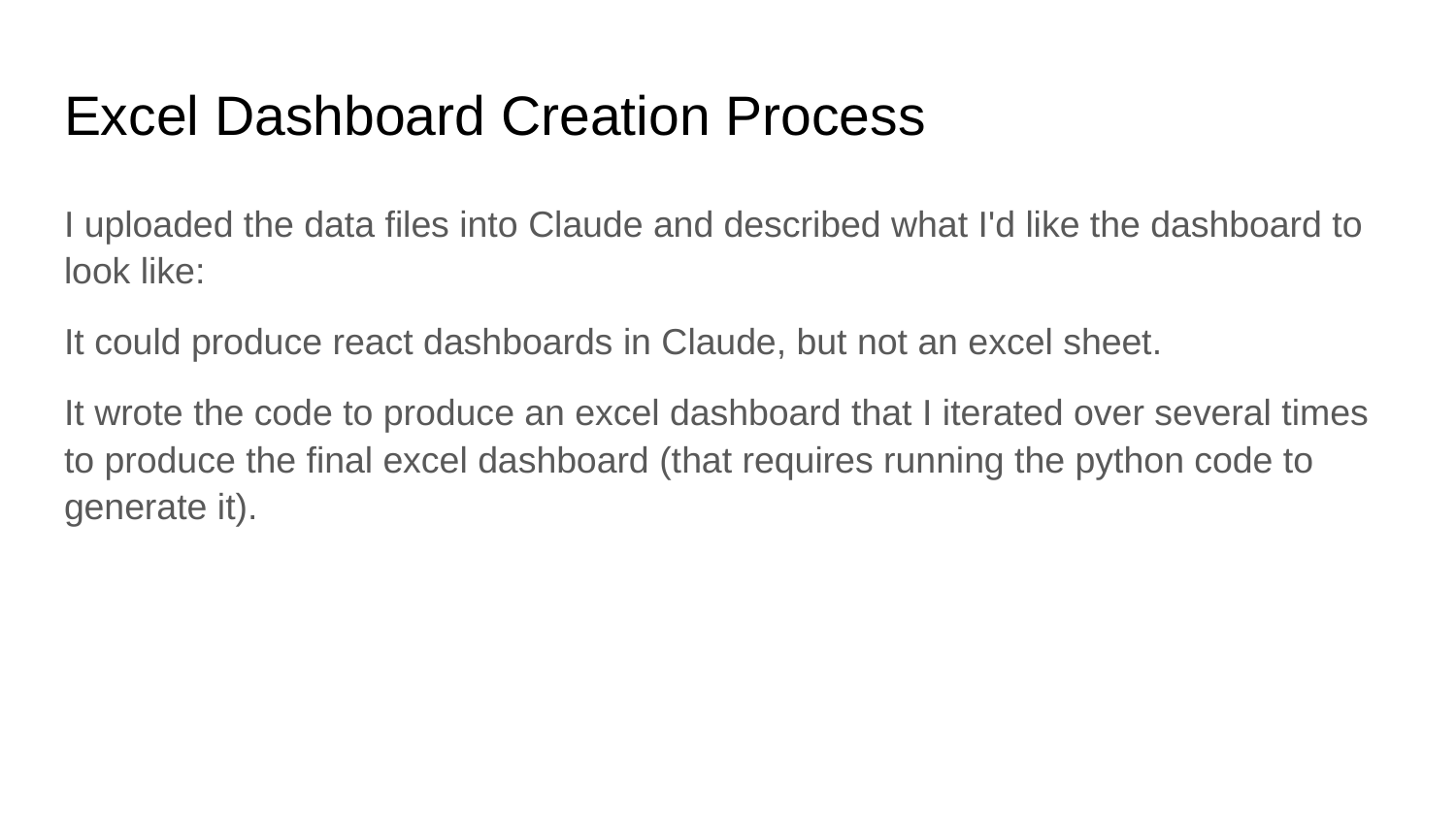

# Excel Dashboard Creation Process
I uploaded the data files into Claude and described what I'd like the dashboard to look like:
It could produce react dashboards in Claude, but not an excel sheet.
It wrote the code to produce an excel dashboard that I iterated over several times to produce the final excel dashboard (that requires running the python code to generate it).